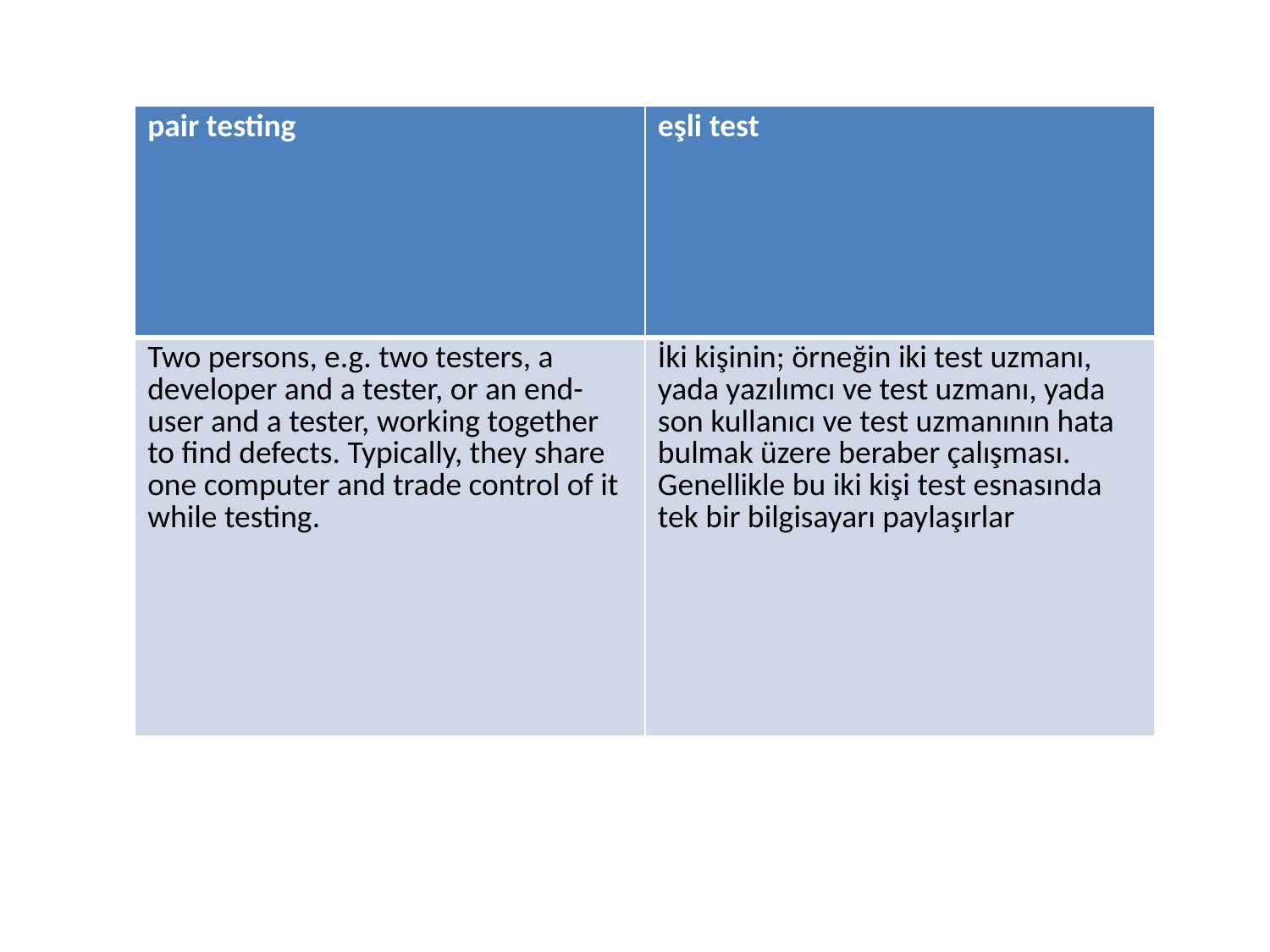

| pair testing | eşli test |
| --- | --- |
| Two persons, e.g. two testers, a developer and a tester, or an end-user and a tester, working together to find defects. Typically, they share one computer and trade control of it while testing. | İki kişinin; örneğin iki test uzmanı, yada yazılımcı ve test uzmanı, yada son kullanıcı ve test uzmanının hata bulmak üzere beraber çalışması. Genellikle bu iki kişi test esnasında tek bir bilgisayarı paylaşırlar |